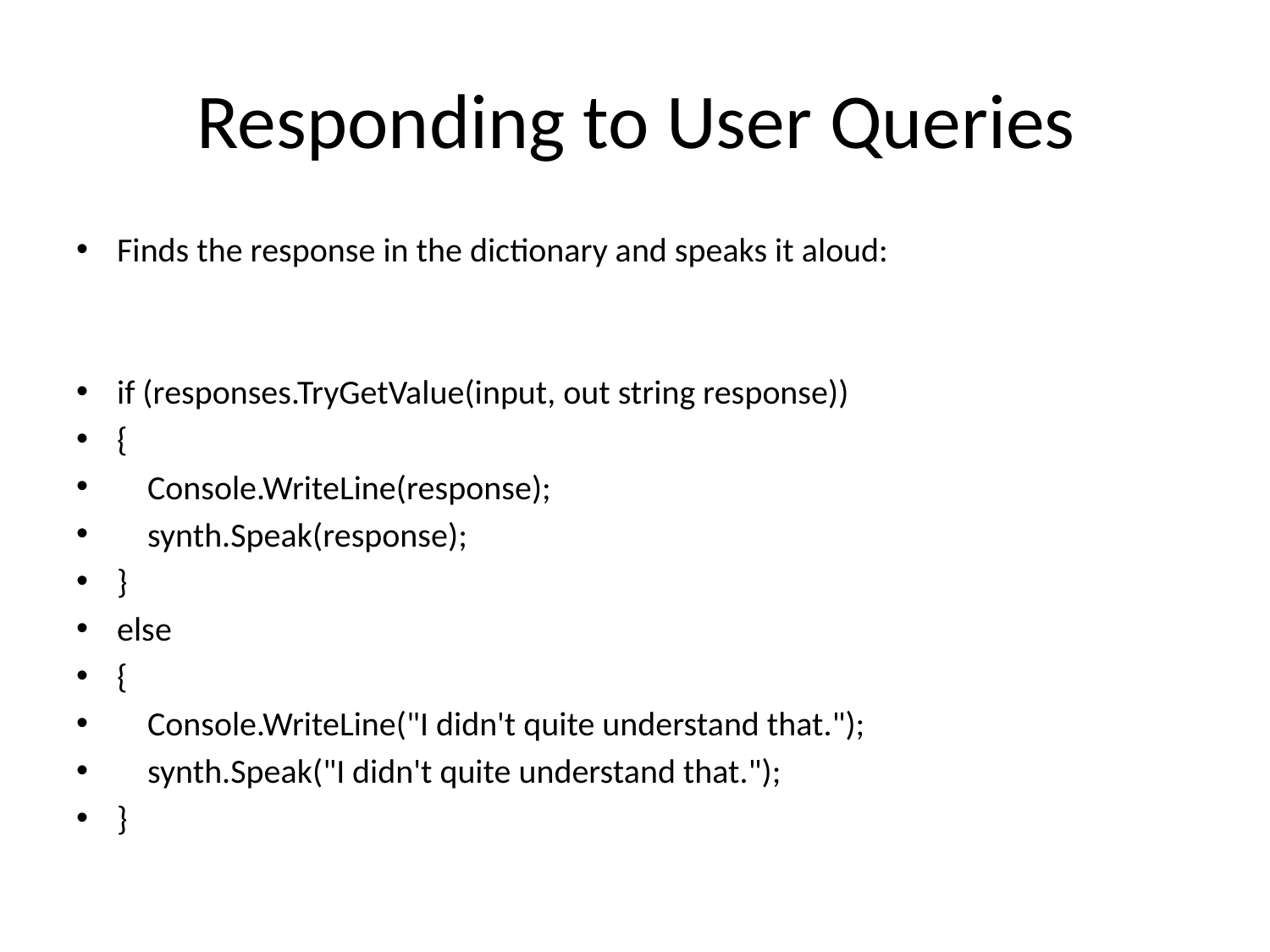

# Responding to User Queries
Finds the response in the dictionary and speaks it aloud:

if (responses.TryGetValue(input, out string response))
{
    Console.WriteLine(response);
    synth.Speak(response);
}
else
{
    Console.WriteLine("I didn't quite understand that.");
    synth.Speak("I didn't quite understand that.");
}